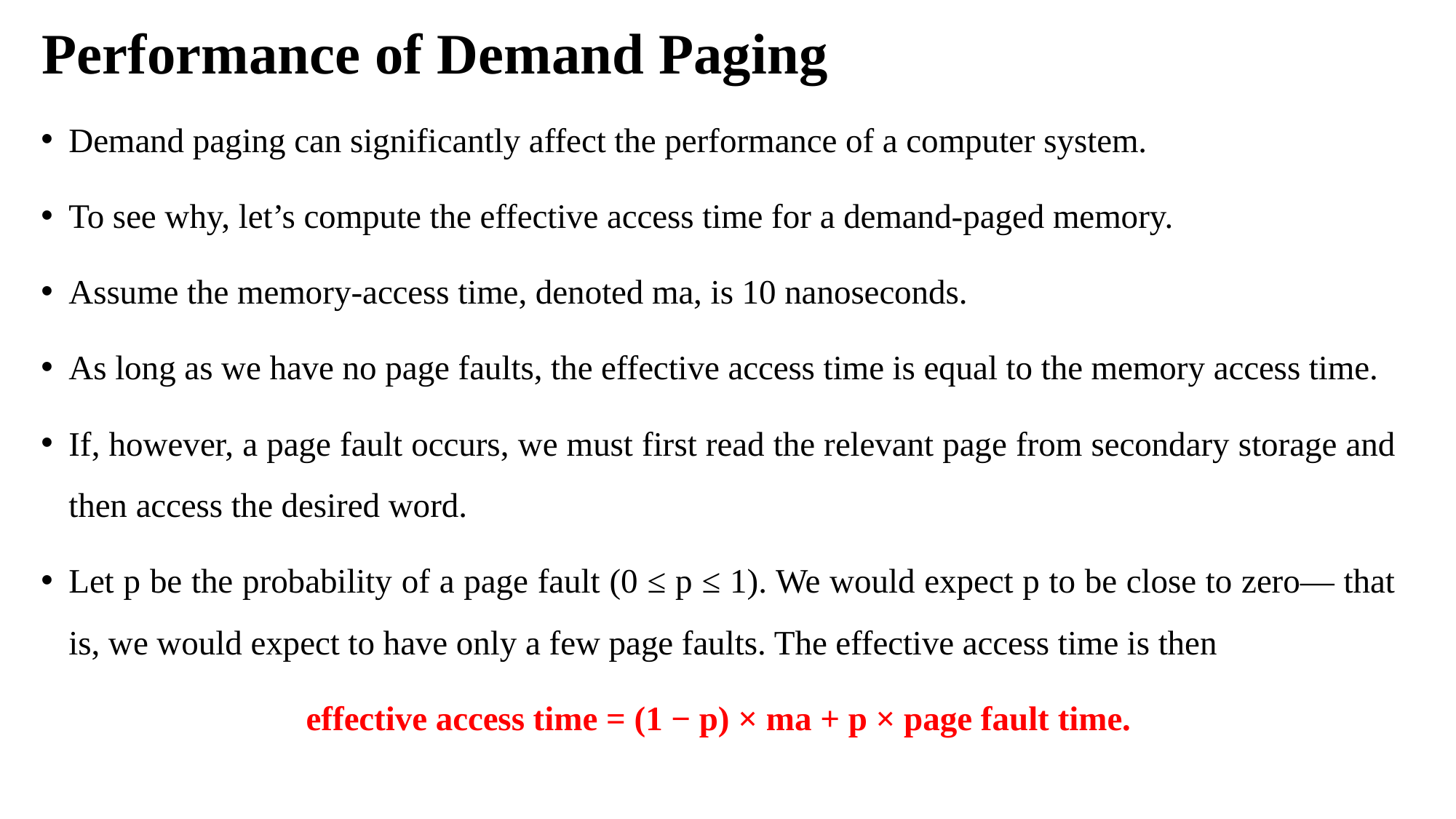

# Performance of Demand Paging
Demand paging can significantly affect the performance of a computer system.
To see why, let’s compute the effective access time for a demand-paged memory.
Assume the memory-access time, denoted ma, is 10 nanoseconds.
As long as we have no page faults, the effective access time is equal to the memory access time.
If, however, a page fault occurs, we must first read the relevant page from secondary storage and then access the desired word.
Let p be the probability of a page fault (0 ≤ p ≤ 1). We would expect p to be close to zero— that is, we would expect to have only a few page faults. The effective access time is then
effective access time = (1 − p) × ma + p × page fault time.